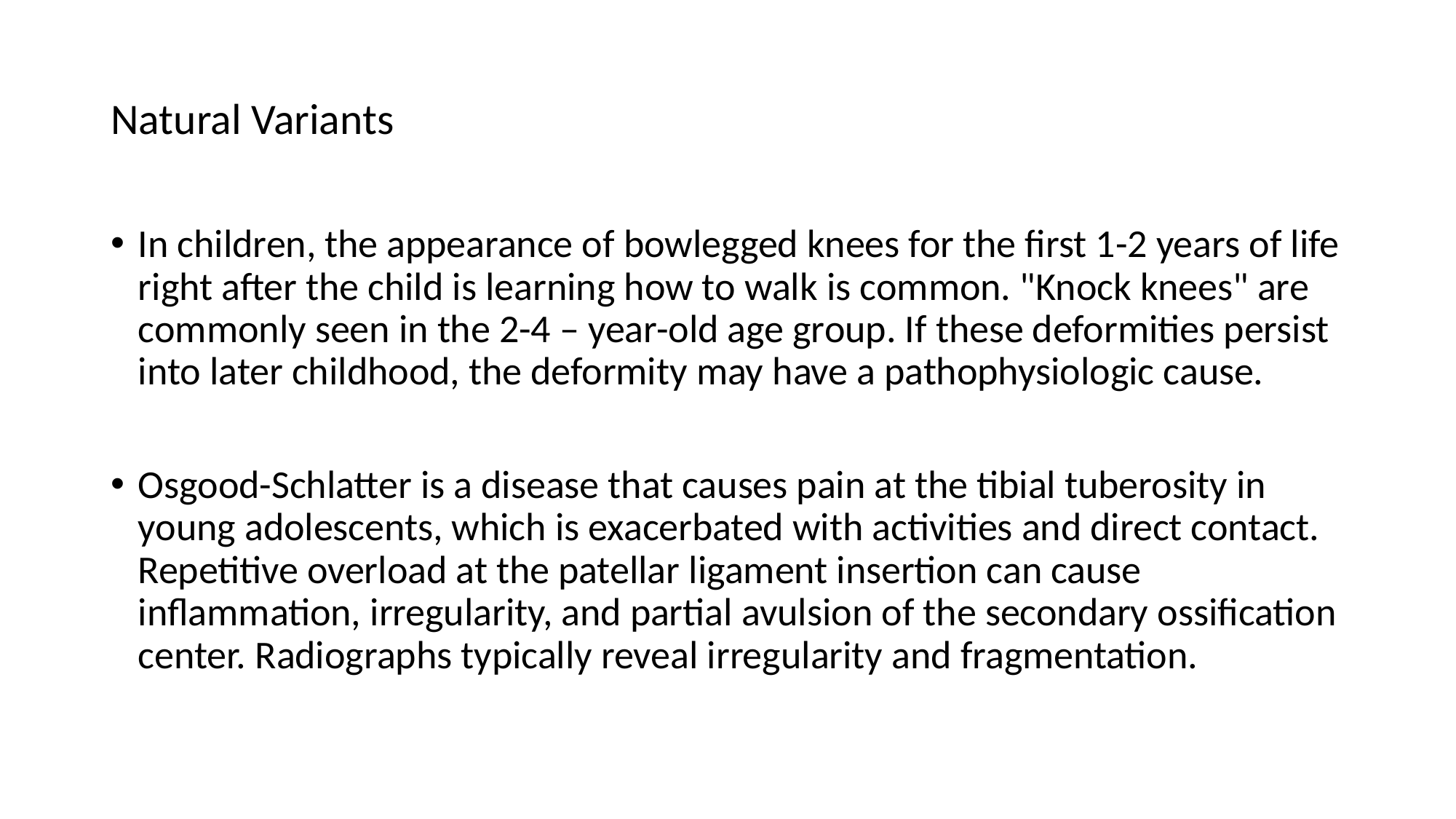

# Natural Variants
In children, the appearance of bowlegged knees for the first 1-2 years of life right after the child is learning how to walk is common. "Knock knees" are commonly seen in the 2-4 – year-old age group. If these deformities persist into later childhood, the deformity may have a pathophysiologic cause.

Osgood-Schlatter is a disease that causes pain at the tibial tuberosity in young adolescents, which is exacerbated with activities and direct contact. Repetitive overload at the patellar ligament insertion can cause inflammation, irregularity, and partial avulsion of the secondary ossification center. Radiographs typically reveal irregularity and fragmentation.